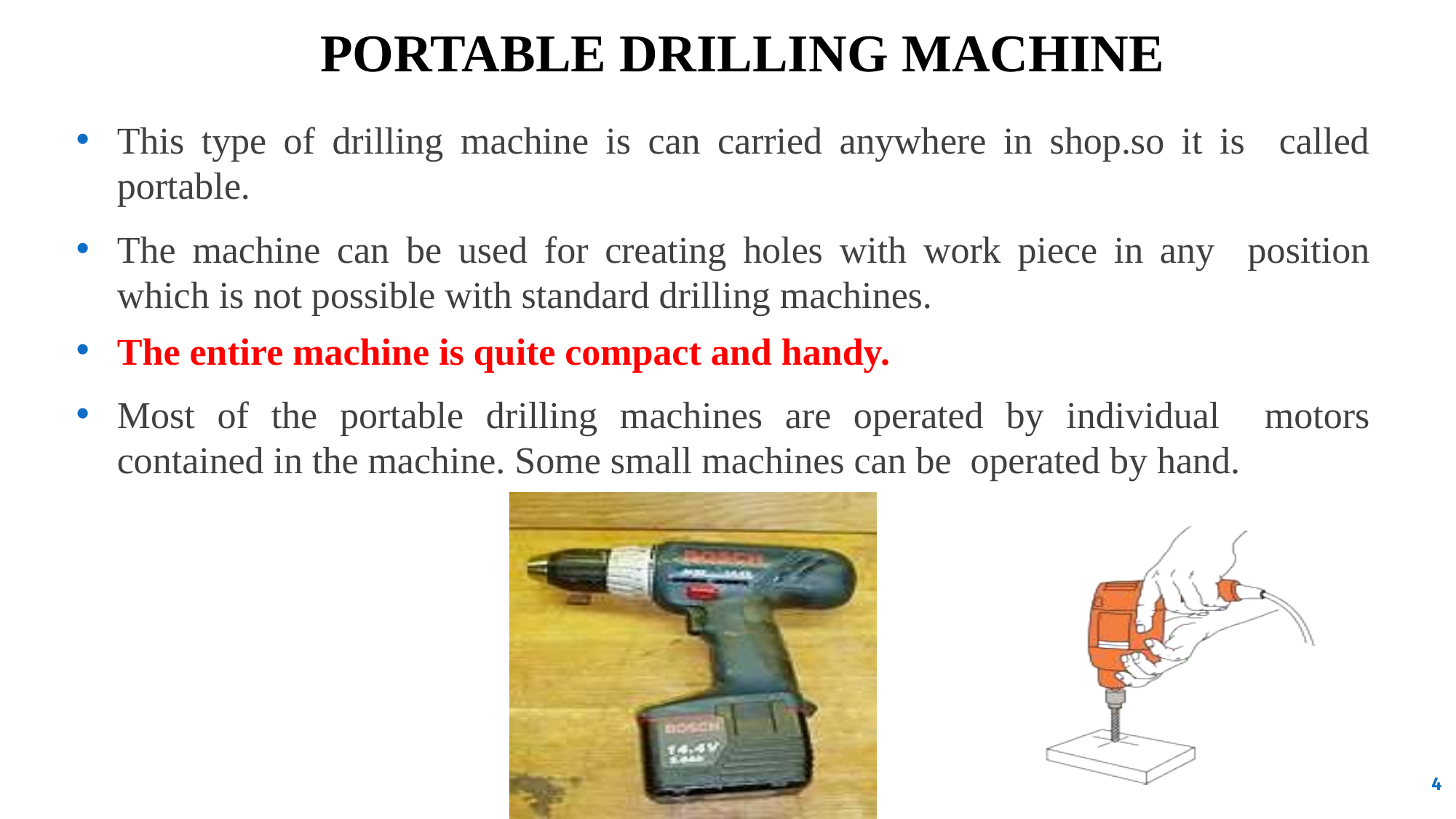

PORTABLE DRILLING MACHINE
This type of drilling machine is can carried anywhere in shop.so it is  called portable.
The machine can be used for creating holes with work piece in any  position which is not possible with standard drilling machines.
The entire machine is quite compact and handy.
Most of the portable drilling machines are operated by individual  motors contained in the machine. Some small machines can be  operated by hand.

4